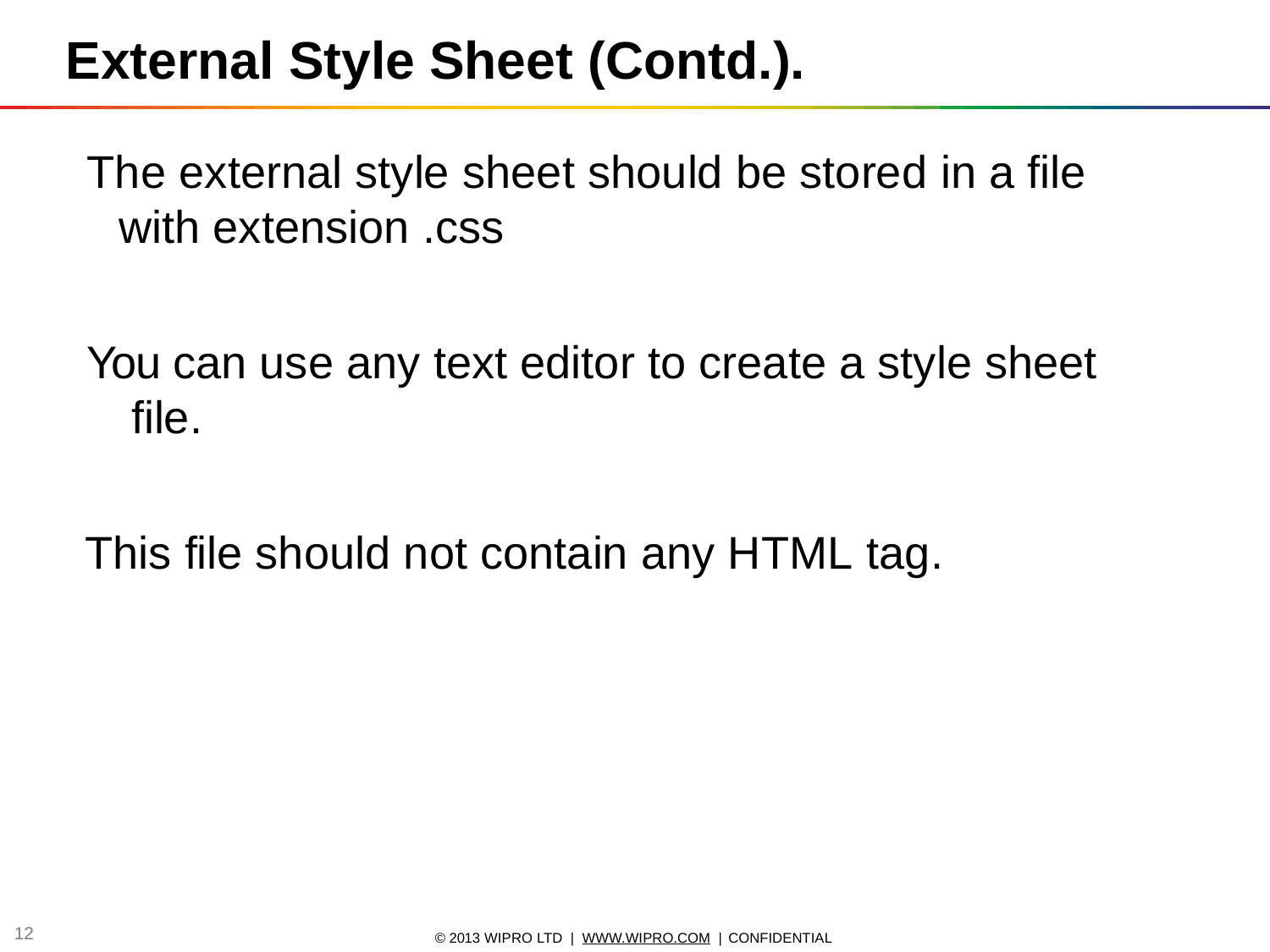

# External Style Sheet (Contd.).
The external style sheet should be stored in a file
with extension .css

You can use any text editor to create a style sheet  file.

This file should not contain any HTML tag.
12
© 2013 WIPRO LTD  |  WWW.WIPRO.COM  | CONFIDENTIAL